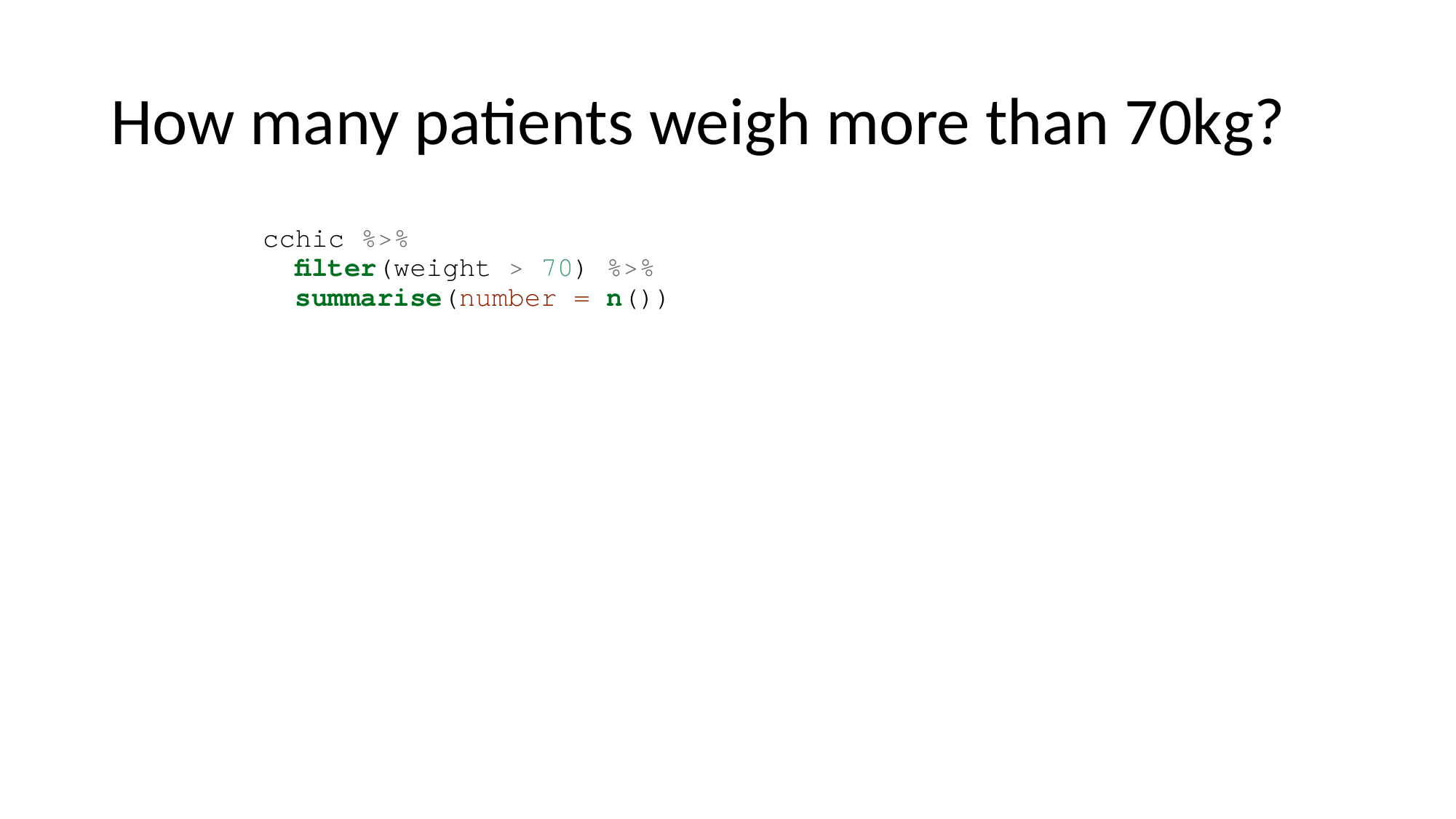

# How many patients weigh more than 70kg?
cchic %>%
  filter(weight > 70) %>%
  summarise(number = n())